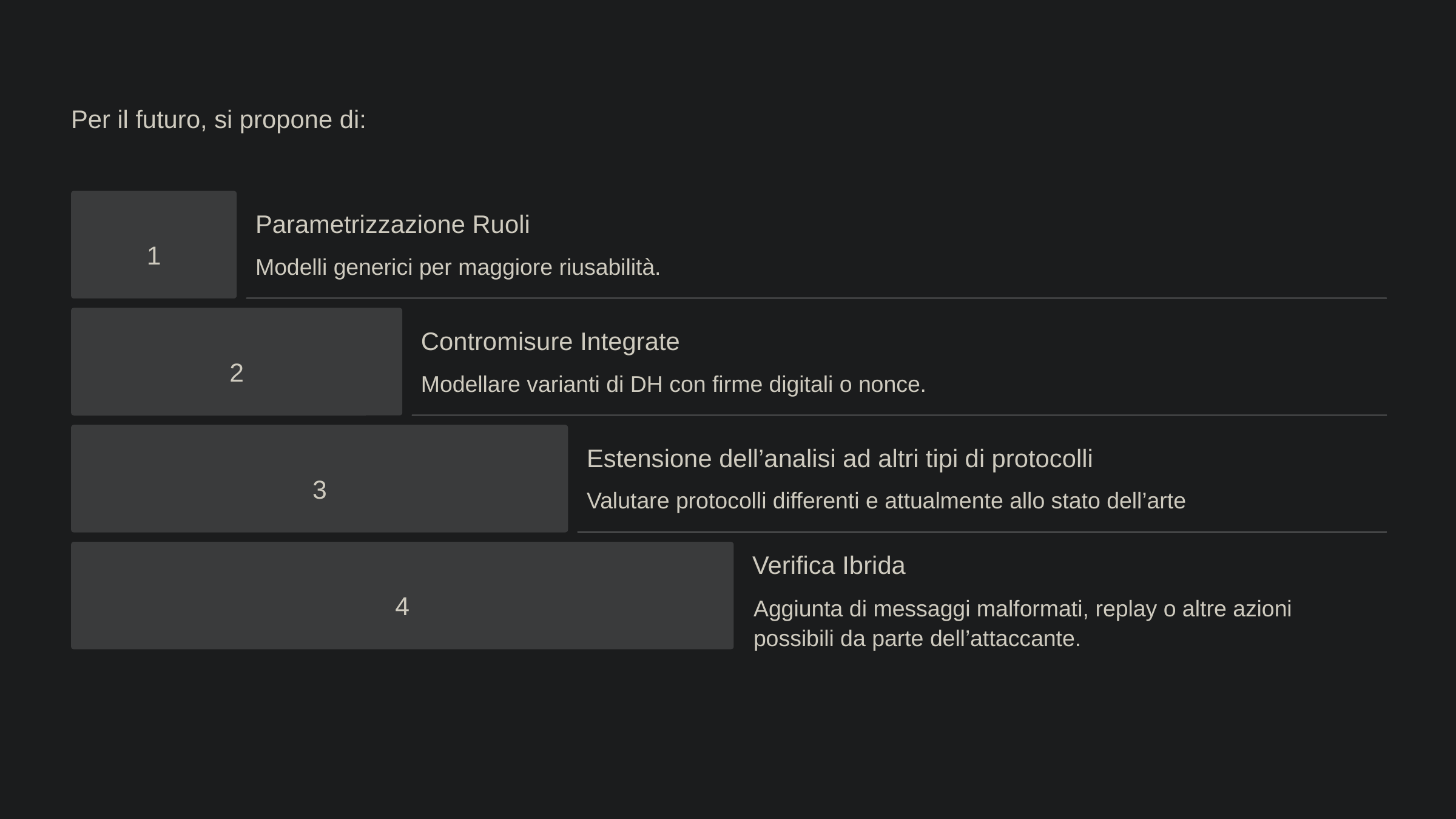

Conclusioni e Sviluppi Futuri
L'analisi formale ha confermato che Diffie-Hellman senza autenticazione è vulnerabile a un attacco MITM.
SPIN ha fornito un riscontro rapido sull'inefficacia del protocollo,
Tamarin ha offerto una visione più generale e modulare, dimostrando proprietà di sicurezza in modo simbolico.

Per il futuro, si propone di:

Parametrizzazione Ruoli
1
Modelli generici per maggiore riusabilità.

Contromisure Integrate
2
Modellare varianti di DH con firme digitali o nonce.

Estensione dell’analisi ad altri tipi di protocolli
3
Valutare protocolli differenti e attualmente allo stato dell’arte

Verifica Ibrida
4
Aggiunta di messaggi malformati, replay o altre azioni
possibili da parte dell’attaccante.